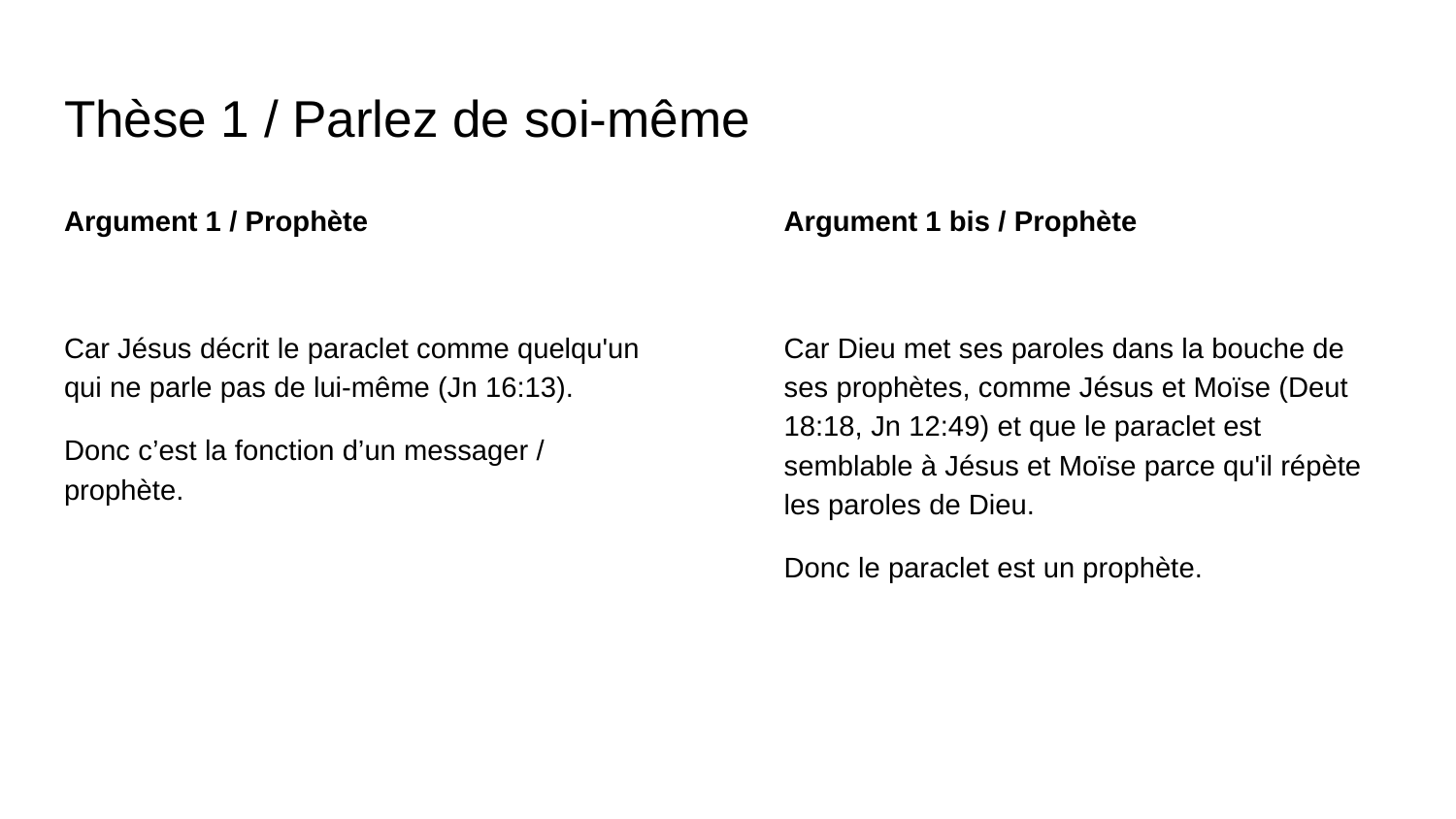

# Thèse 1 / Parlez de soi-même

Argument 1 / Prophète

Car Jésus décrit le paraclet comme quelqu'un qui ne parle pas de lui-même (Jn 16:13).
Donc c’est la fonction d’un messager / prophète.

Argument 1 bis / Prophète

Car Dieu met ses paroles dans la bouche de ses prophètes, comme Jésus et Moïse (Deut 18:18, Jn 12:49) et que le paraclet est semblable à Jésus et Moïse parce qu'il répète les paroles de Dieu.
Donc le paraclet est un prophète.